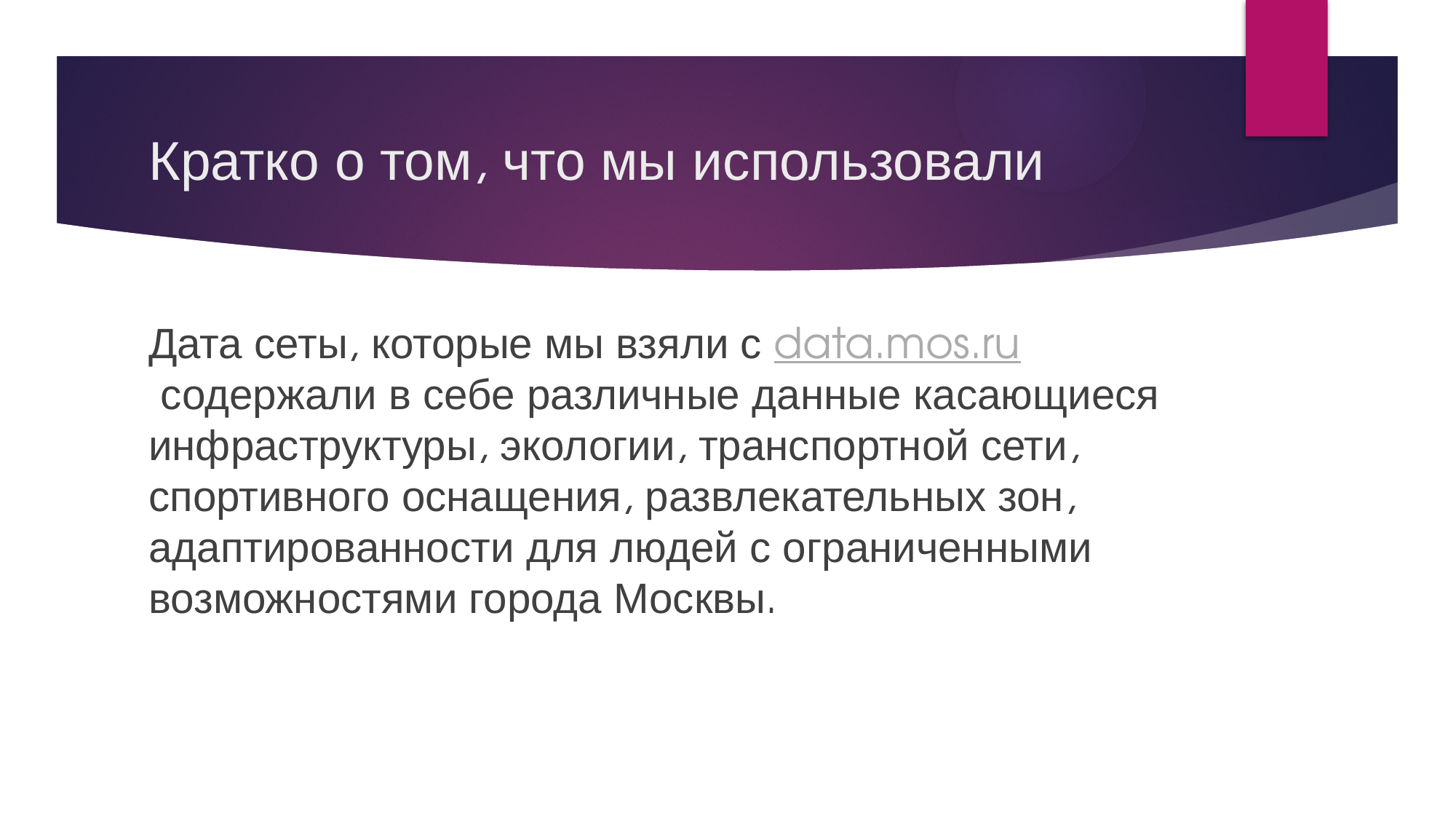

# Кратко о том, что мы использовали
Дата сеты, которые мы взяли с data.mos.ru содержали в себе различные данные касающиеся инфраструктуры, экологии, транспортной сети, спортивного оснащения, развлекательных зон, адаптированности для людей с ограниченными возможностями города Москвы.